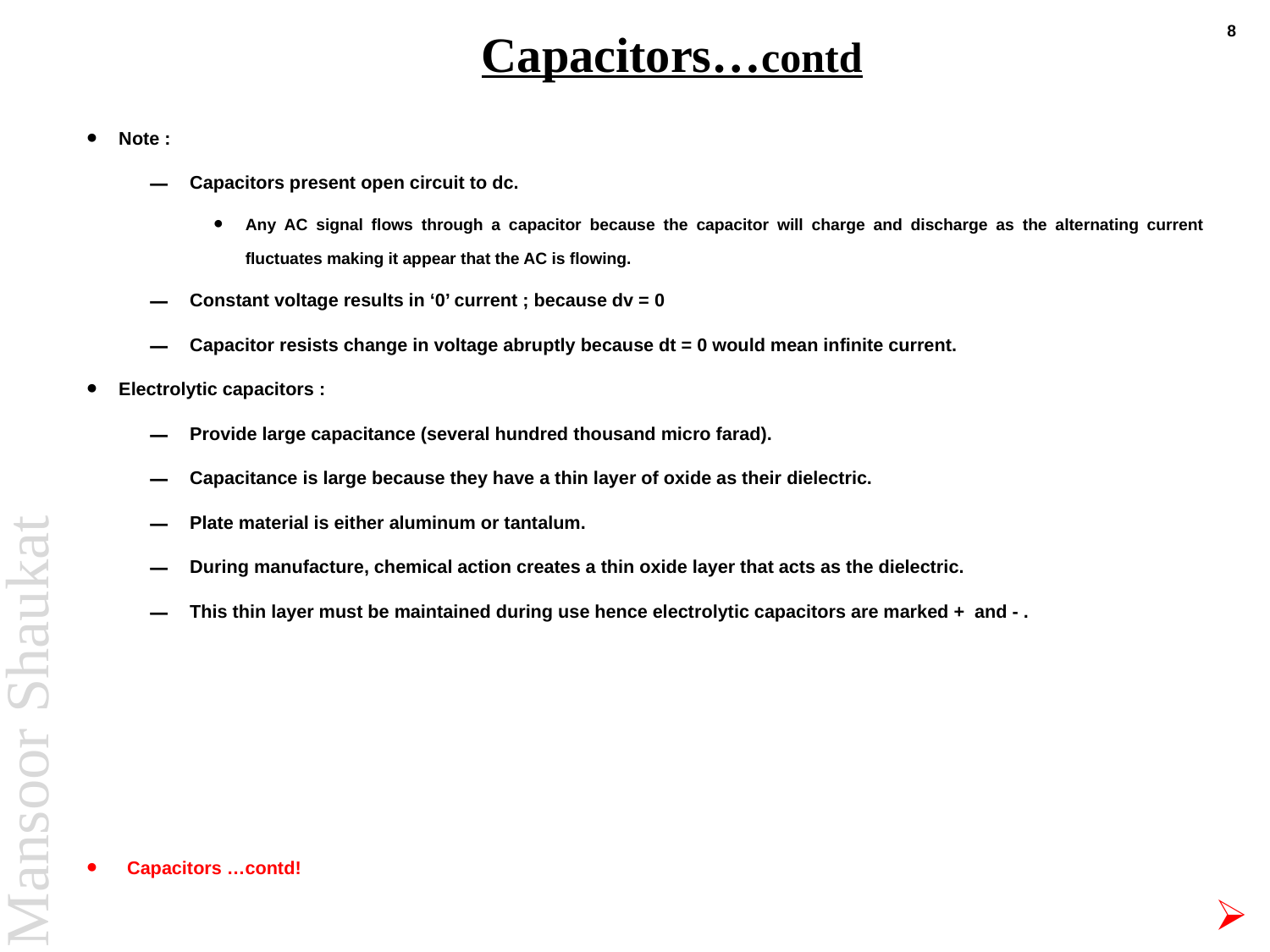

8
# Capacitors…contd
Note :
Capacitors present open circuit to dc.
Any AC signal flows through a capacitor because the capacitor will charge and discharge as the alternating current fluctuates making it appear that the AC is flowing.
Constant voltage results in ‘0’ current ; because dv = 0
Capacitor resists change in voltage abruptly because dt = 0 would mean infinite current.
Electrolytic capacitors :
Provide large capacitance (several hundred thousand micro farad).
Capacitance is large because they have a thin layer of oxide as their dielectric.
Plate material is either aluminum or tantalum.
During manufacture, chemical action creates a thin oxide layer that acts as the dielectric.
This thin layer must be maintained during use hence electrolytic capacitors are marked +  and - .
Capacitors …contd!